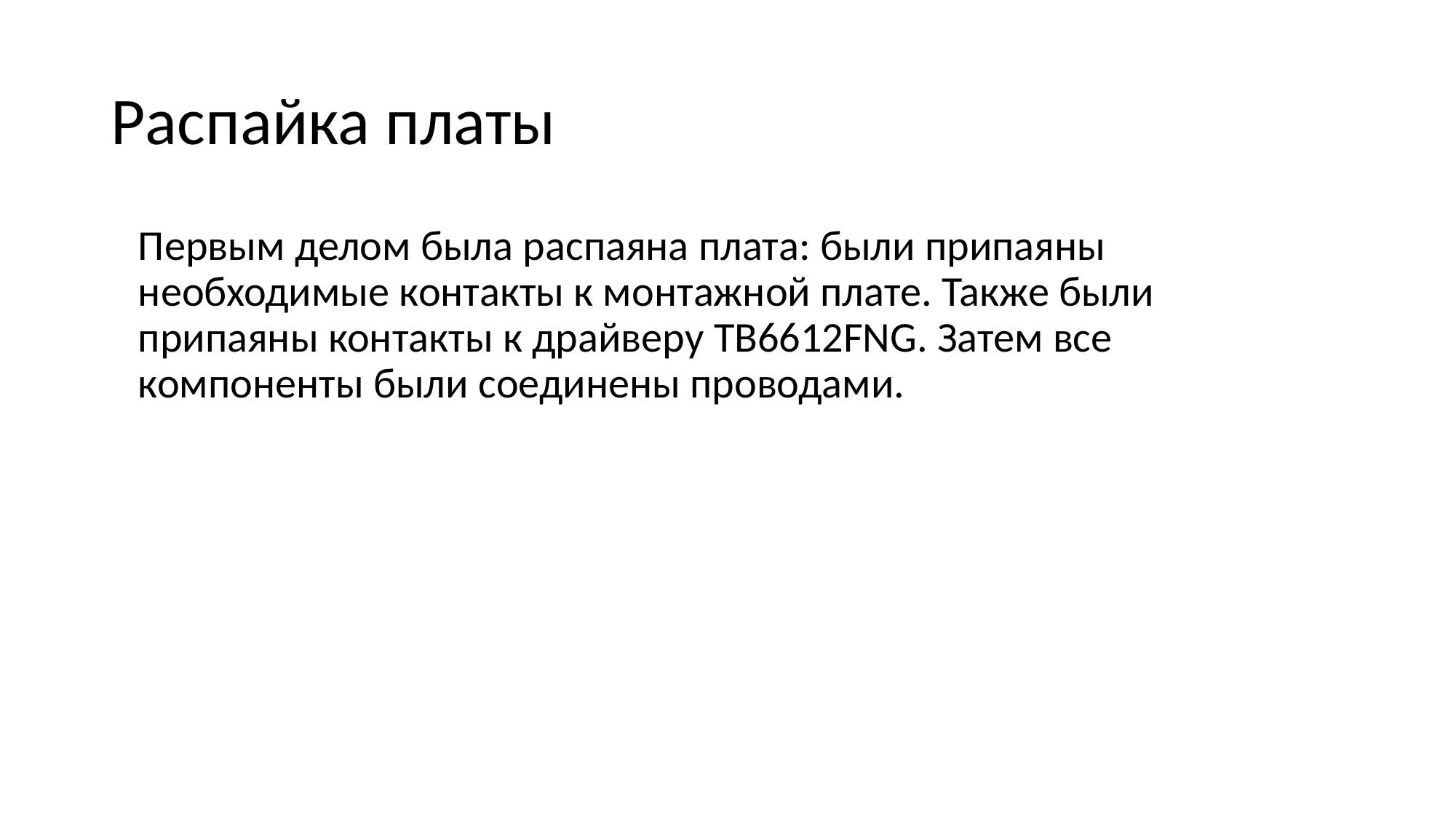

# Распайка платы
	Первым делом была распаяна плата: были припаяны необходимые контакты к монтажной плате. Также были припаяны контакты к драйверу TB6612FNG. Затем все компоненты были соединены проводами.